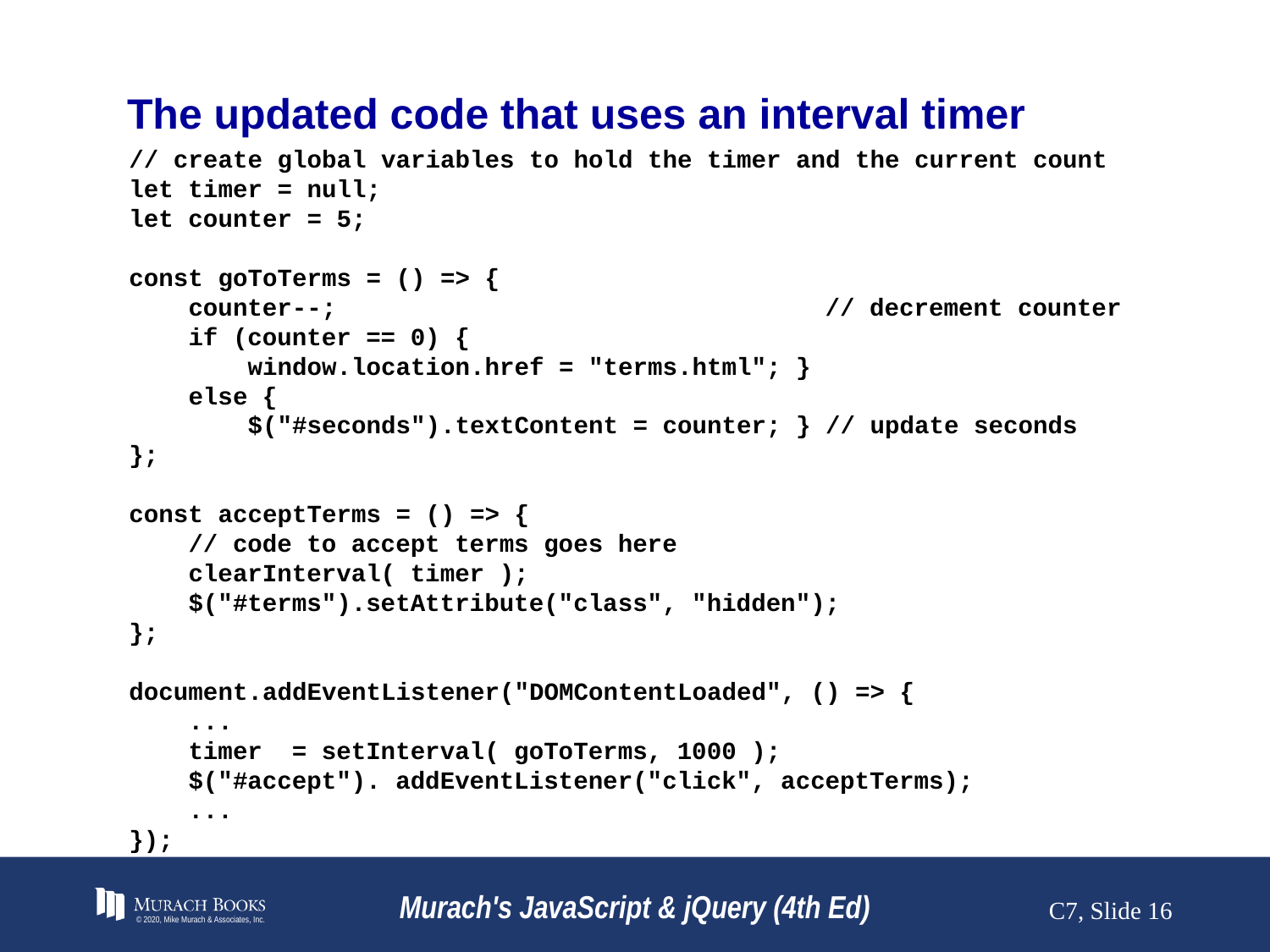

# The updated code that uses an interval timer
// create global variables to hold the timer and the current count
let timer = null;
let counter = 5;

const goToTerms = () => {
    counter--;                                 // decrement counter
    if (counter == 0) {
        window.location.href = "terms.html"; }
    else {
        $("#seconds").textContent = counter; } // update seconds
};

const acceptTerms = () => {
    // code to accept terms goes here
    clearInterval( timer );
    $("#terms").setAttribute("class", "hidden");
};

document.addEventListener("DOMContentLoaded", () => {
    ...
    timer  = setInterval( goToTerms, 1000 );
    $("#accept"). addEventListener("click", acceptTerms);
    ...
});

© 2020, Mike Murach & Associates, Inc.
Murach's JavaScript & jQuery (4th Ed)

C7, Slide 16